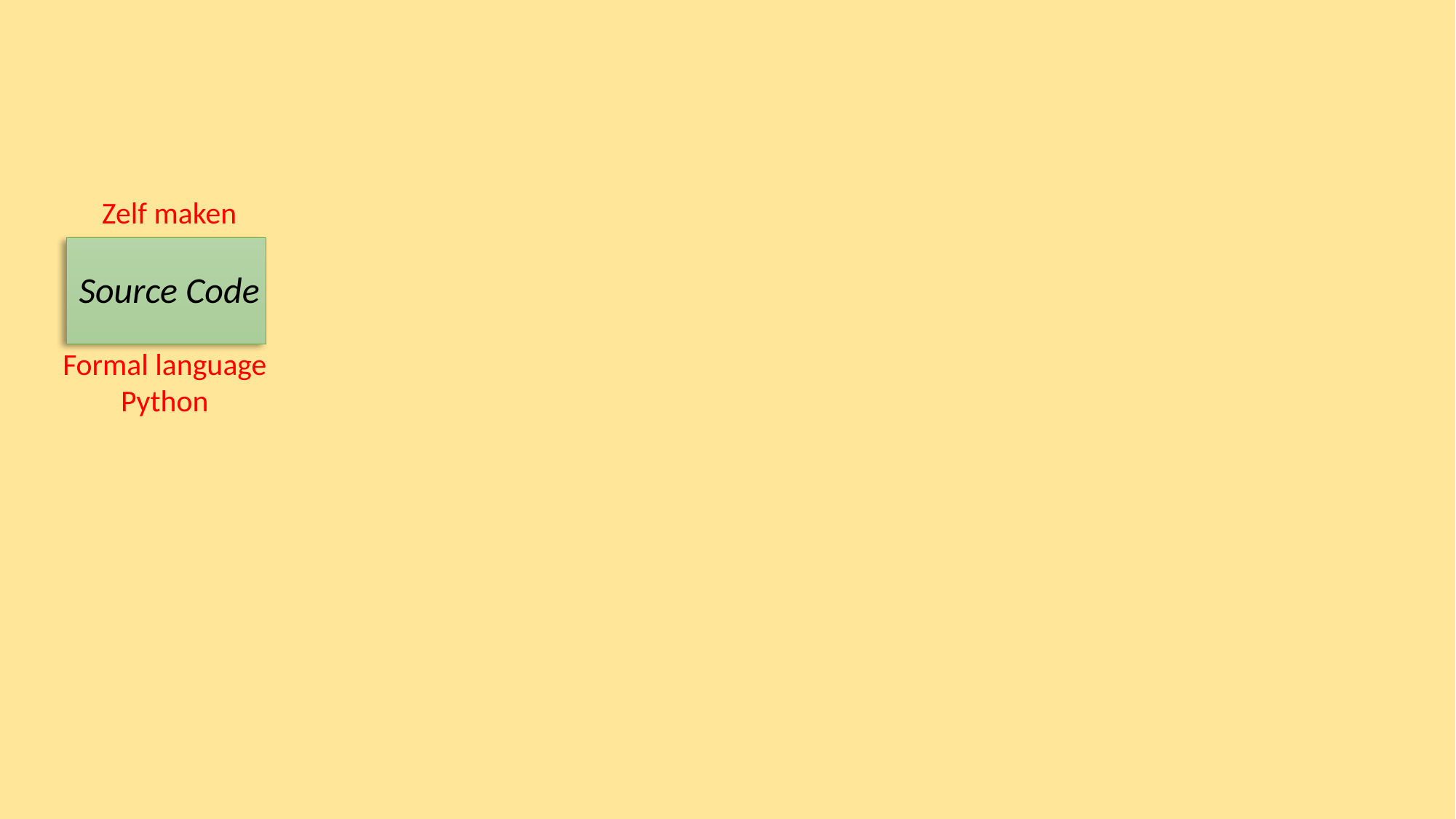

Zelf maken

Source Code
Formal language Python